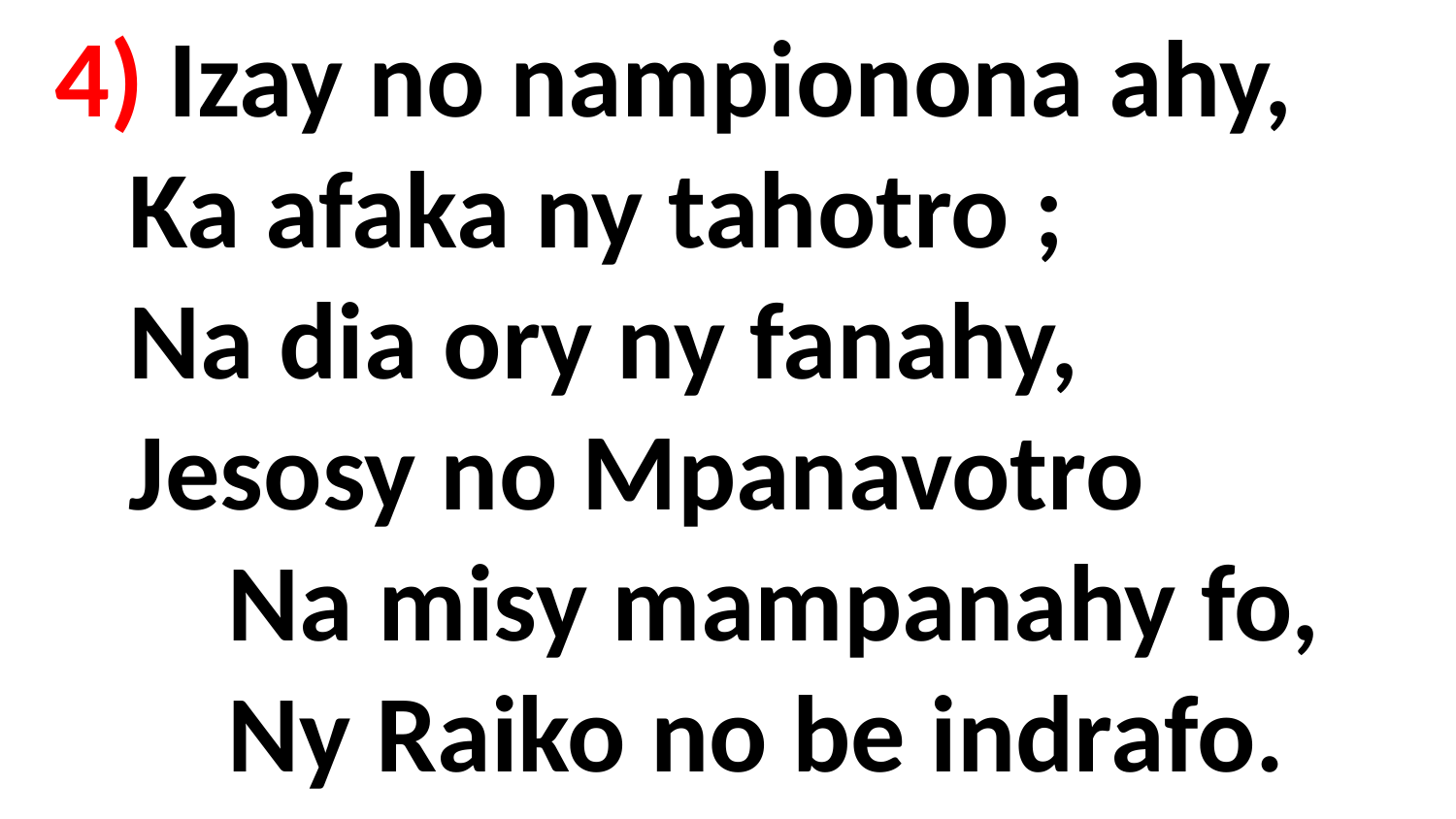

# 4) Izay no nampionona ahy, Ka afaka ny tahotro ; Na dia ory ny fanahy, Jesosy no Mpanavotro Na misy mampanahy fo, Ny Raiko no be indrafo.